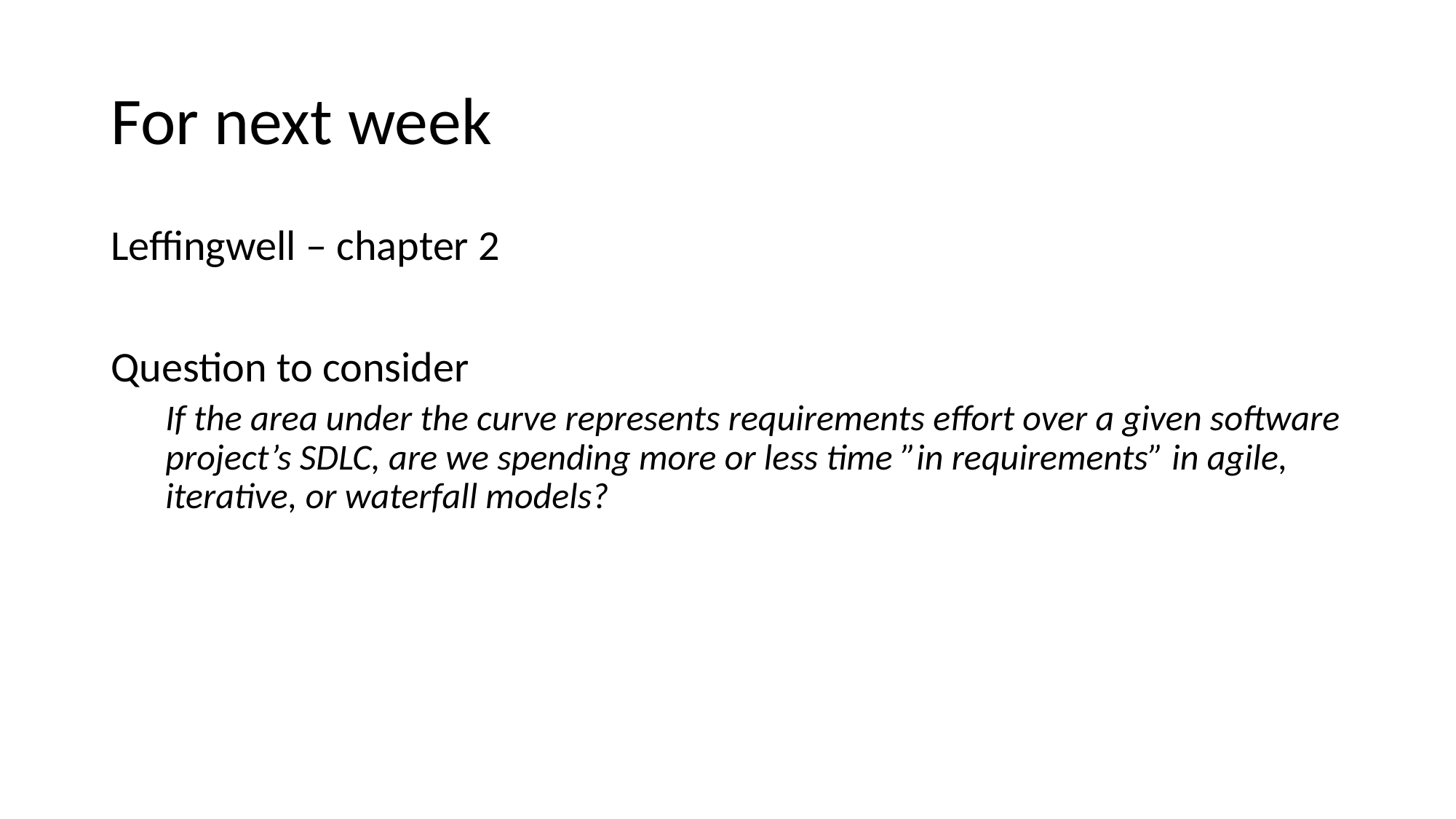

# For next week
Leffingwell – chapter 2

Question to consider
If the area under the curve represents requirements effort over a given software project’s SDLC, are we spending more or less time ”in requirements” in agile, iterative, or waterfall models?